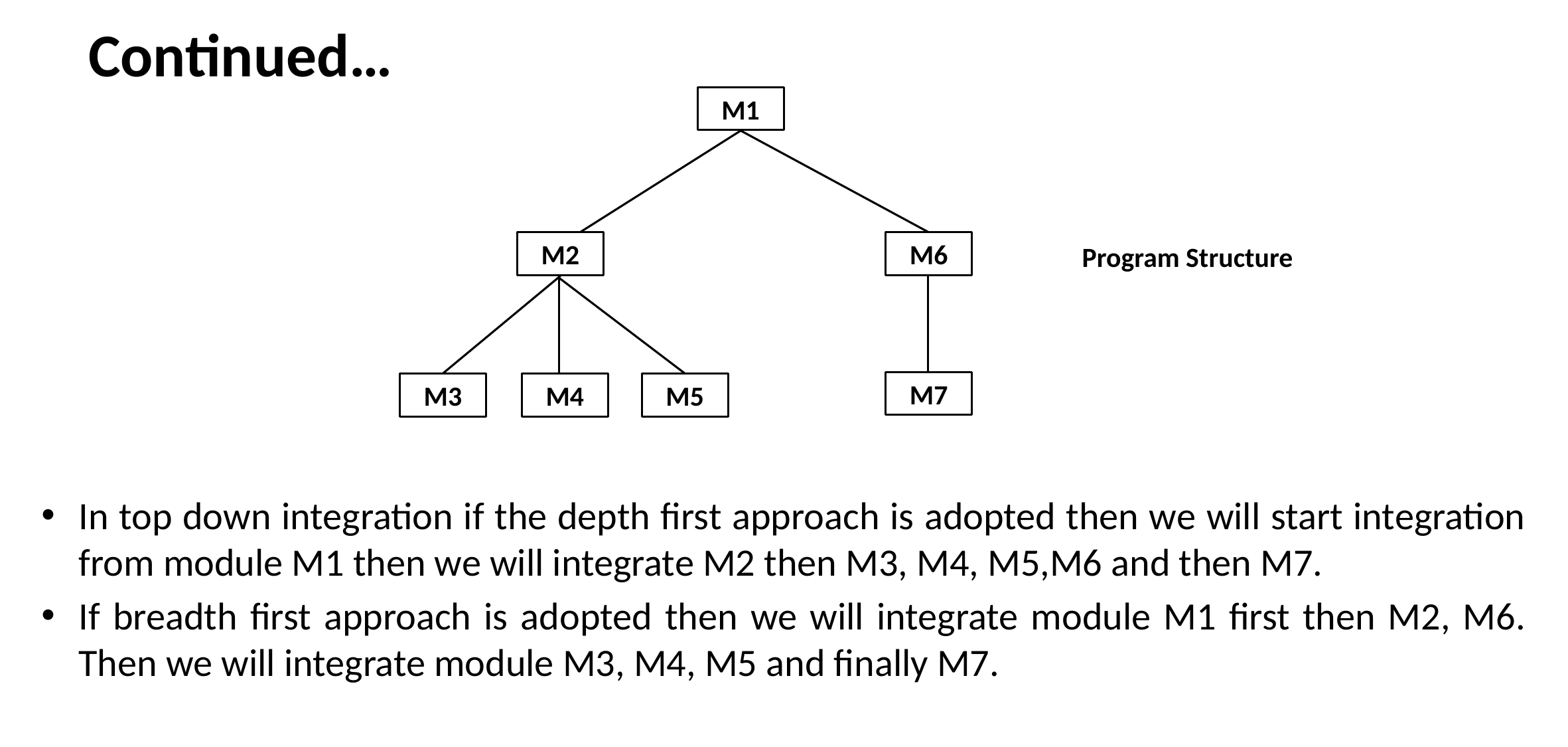

# Continued…
M1

In top down integration if the depth first approach is adopted then we will start integration from module M1 then we will integrate M2 then M3, M4, M5,M6 and then M7.
If breadth first approach is adopted then we will integrate module M1 first then M2, M6. Then we will integrate module M3, M4, M5 and finally M7.
M2
M6
Program Structure
M7
M5
M3
M4